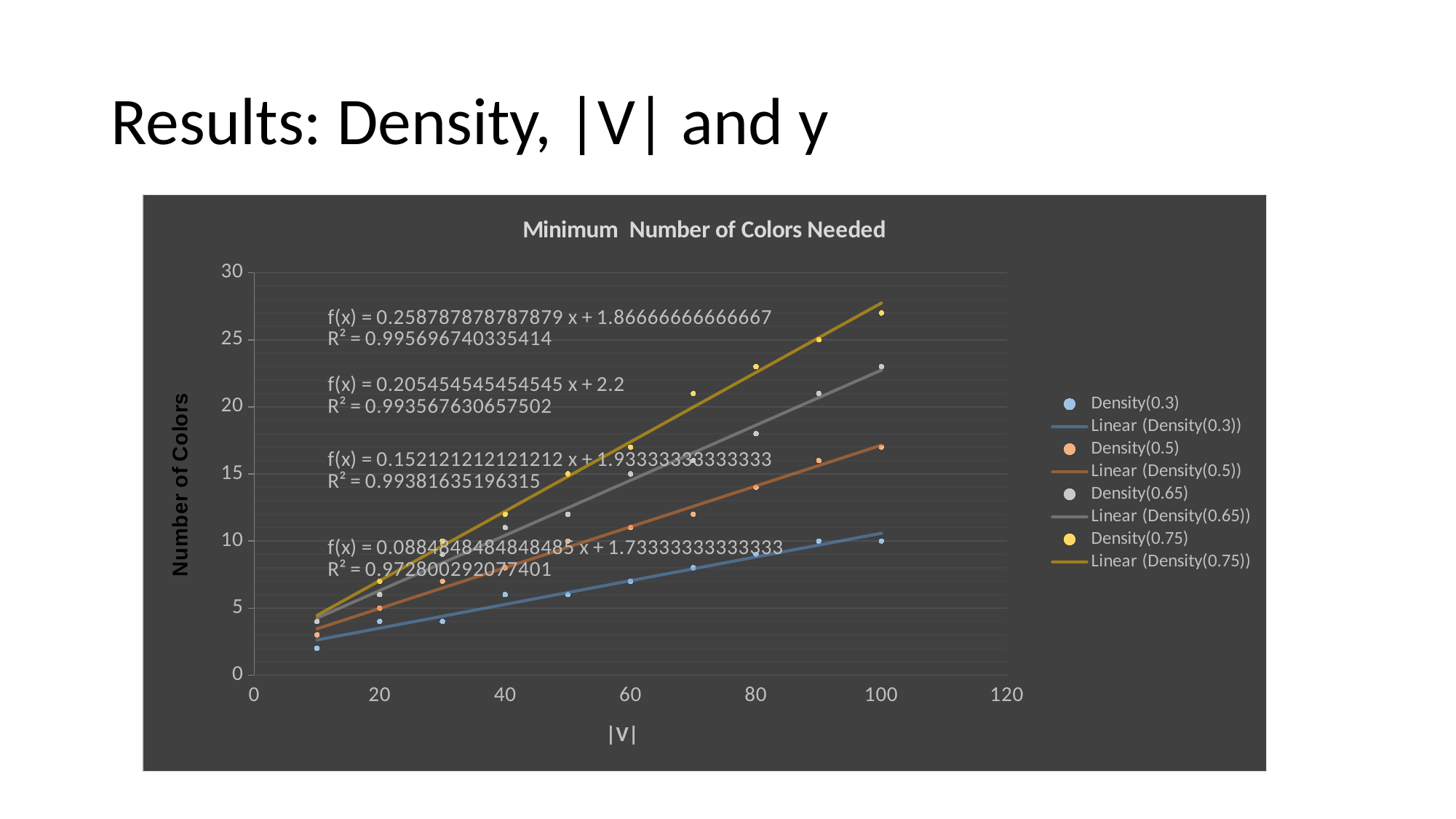

# Results: Density, |V| and y

### Chart: Minimum  Number of Colors Needed

| Category | Density(0.3) | Density(0.5) | Density(0.65) | Density(0.75) |
|---|---|---|---|---|